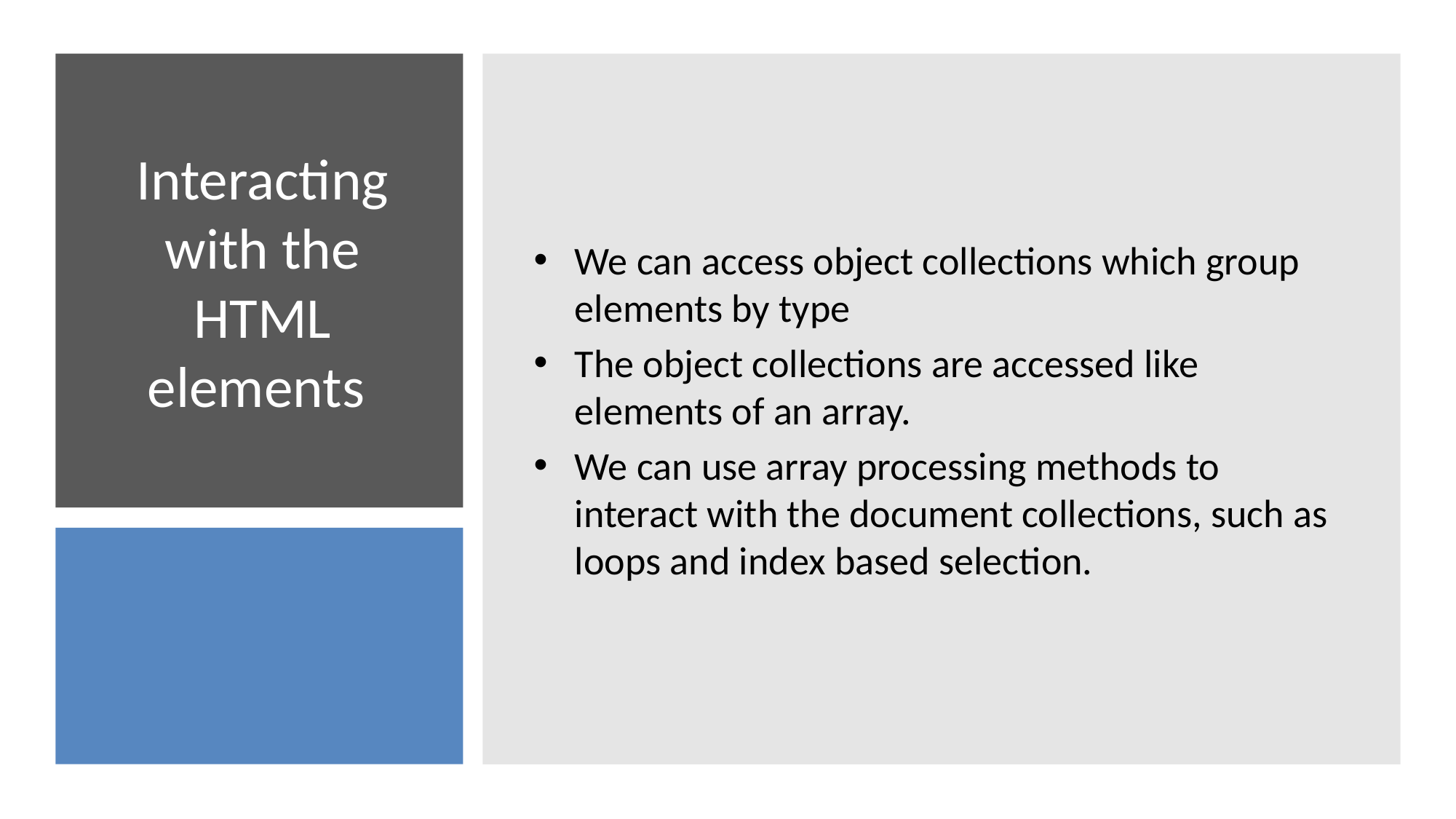

We can access object collections which group elements by type
The object collections are accessed like elements of an array.
We can use array processing methods to interact with the document collections, such as loops and index based selection.
# Interacting with the HTML elements